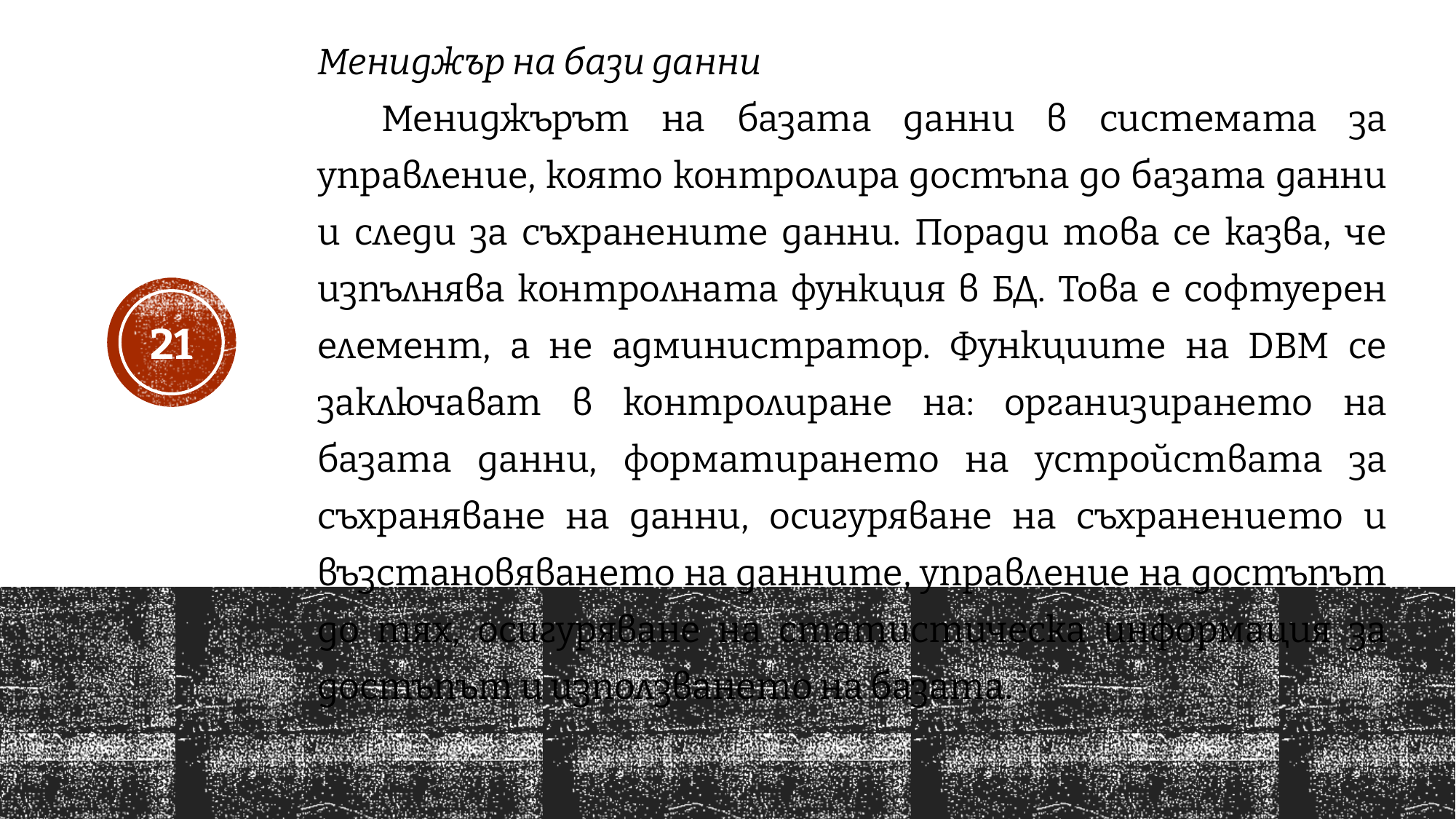

Мениджър на бази данни
Мениджърът на базата данни в системата за управление, която контролира достъпа до базата данни и следи за съхранените данни. Поради това се казва, че изпълнява контролната функция в БД. Това е софтуерен елемент, а не администратор. Функциите на DBM се заключават в контролиране на: организирането на базата данни, форматирането на устройствата за съхраняване на данни, осигуряване на съхранението и възстановяването на данните, управление на достъпът до тях, осигуряване на статистическа информация за достъпът и използването на базата.
21